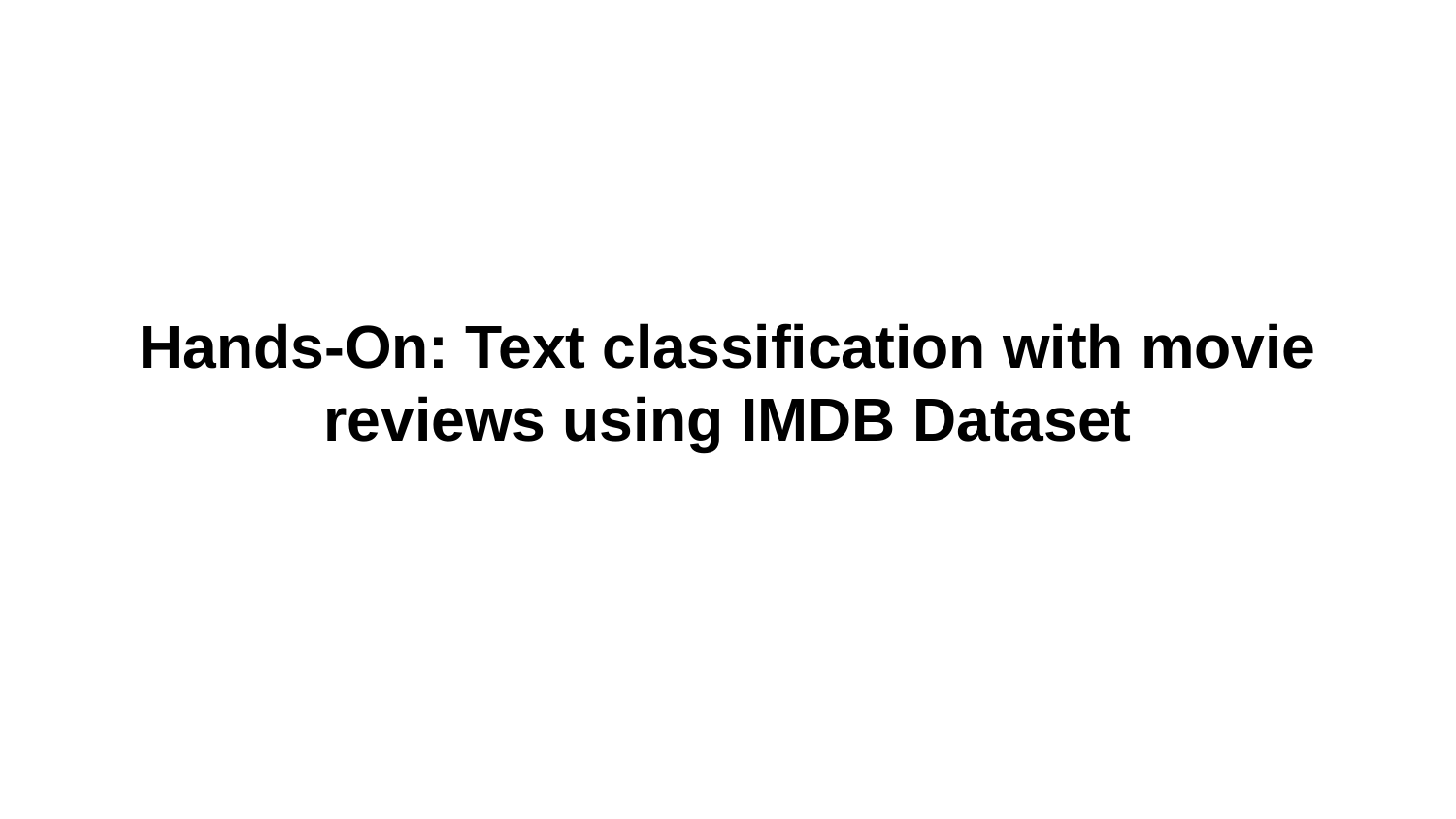

# Hands-On: Text classification with movie reviews using IMDB Dataset